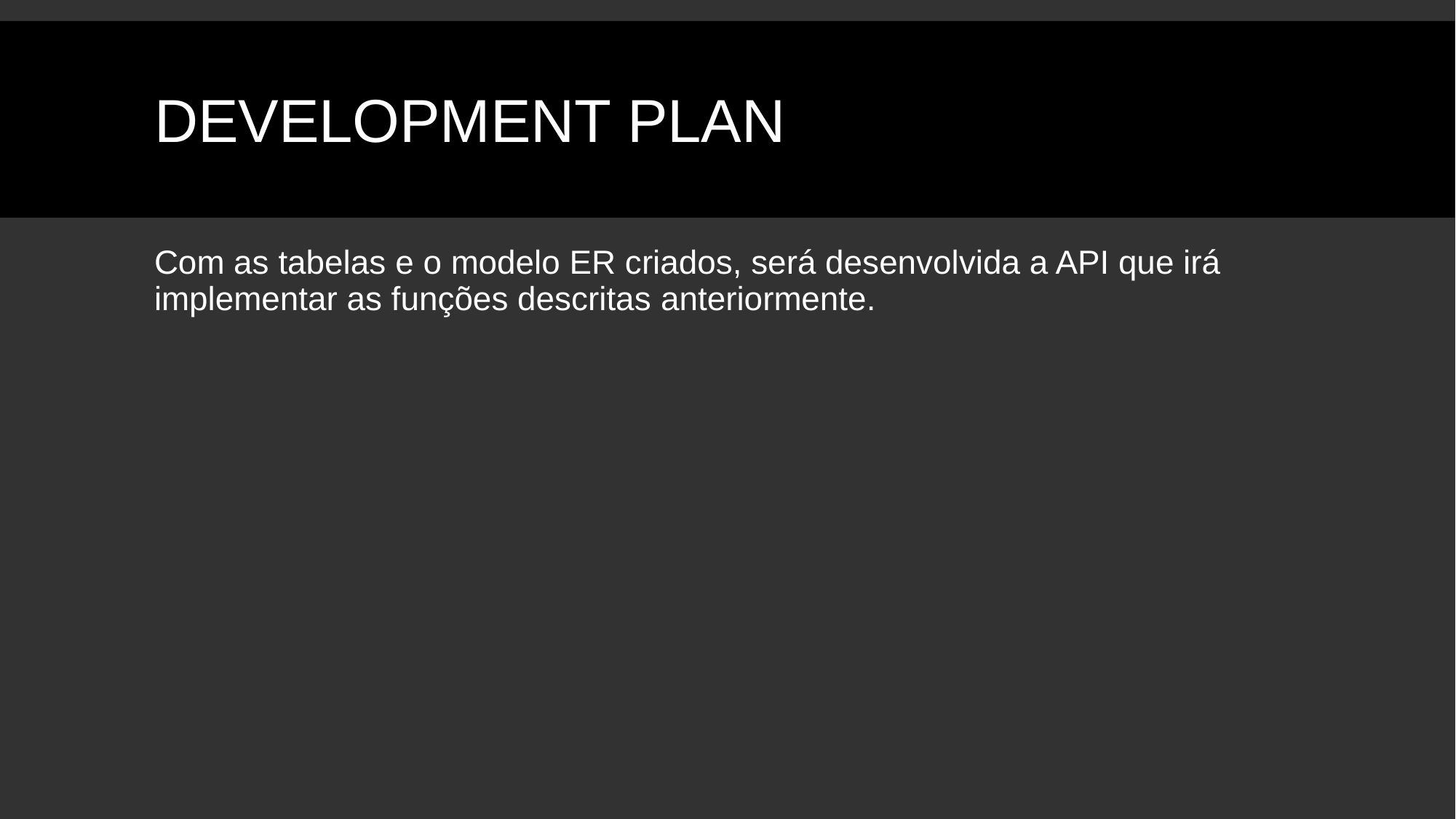

Development plan
Com as tabelas e o modelo ER criados, será desenvolvida a API que irá implementar as funções descritas anteriormente.